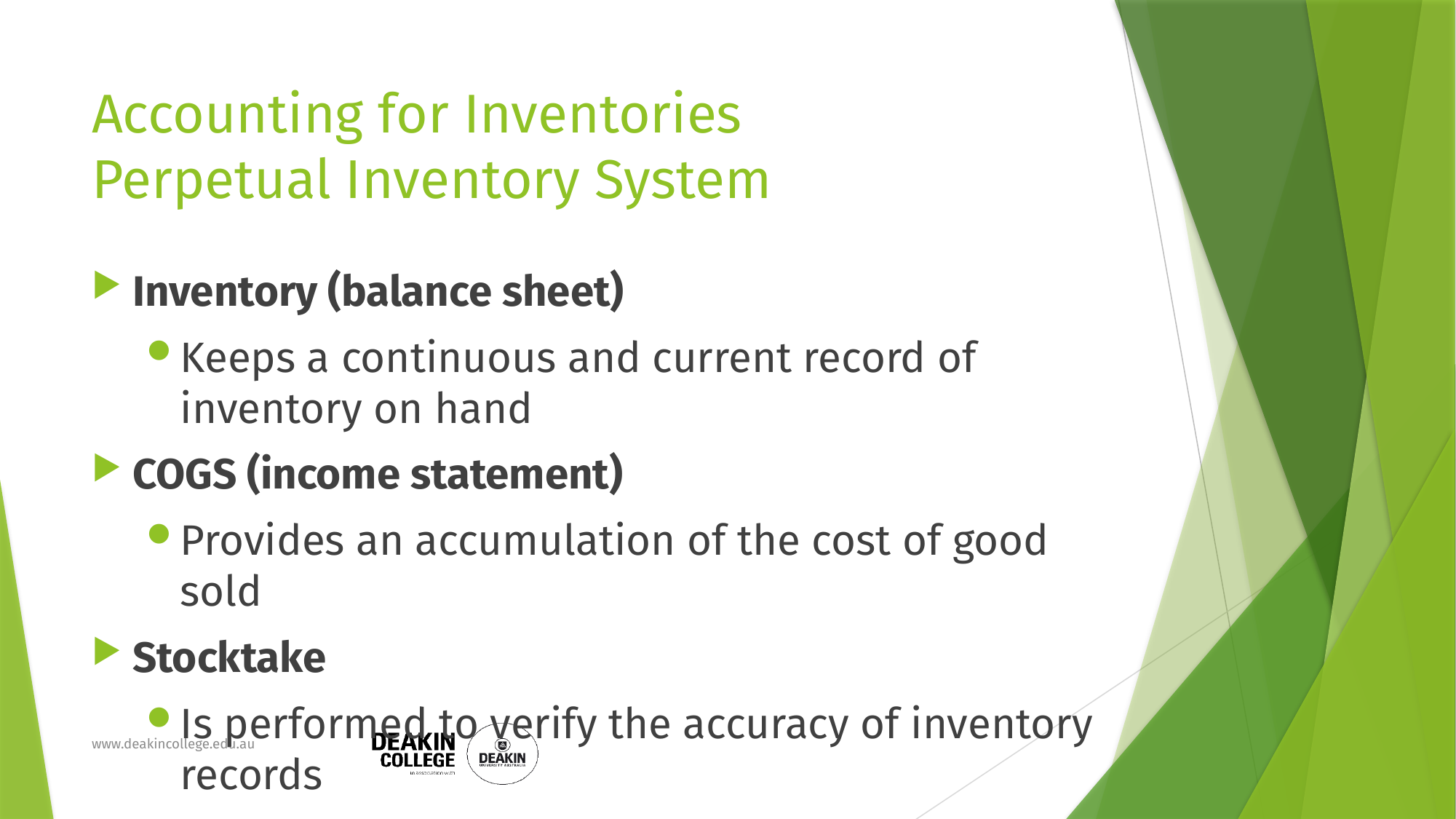

# Accounting for Inventories Perpetual Inventory System
Inventory (balance sheet)
Keeps a continuous and current record of inventory on hand
COGS (income statement)
Provides an accumulation of the cost of good sold
Stocktake
Is performed to verify the accuracy of inventory records
www.deakincollege.edu.au